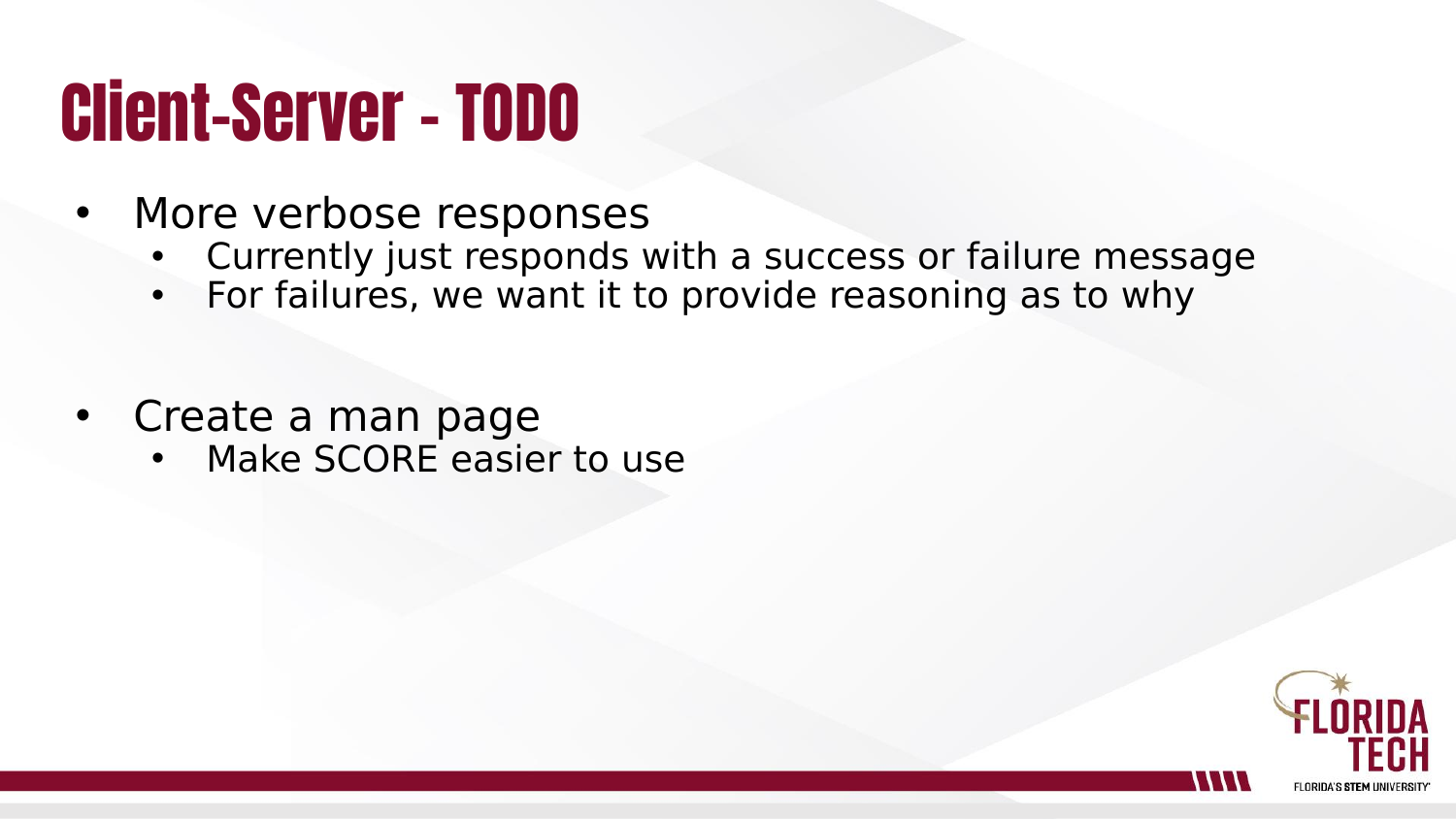

# Client-Server - TODO
More verbose responses
Currently just responds with a success or failure message
For failures, we want it to provide reasoning as to why

Create a man page
Make SCORE easier to use